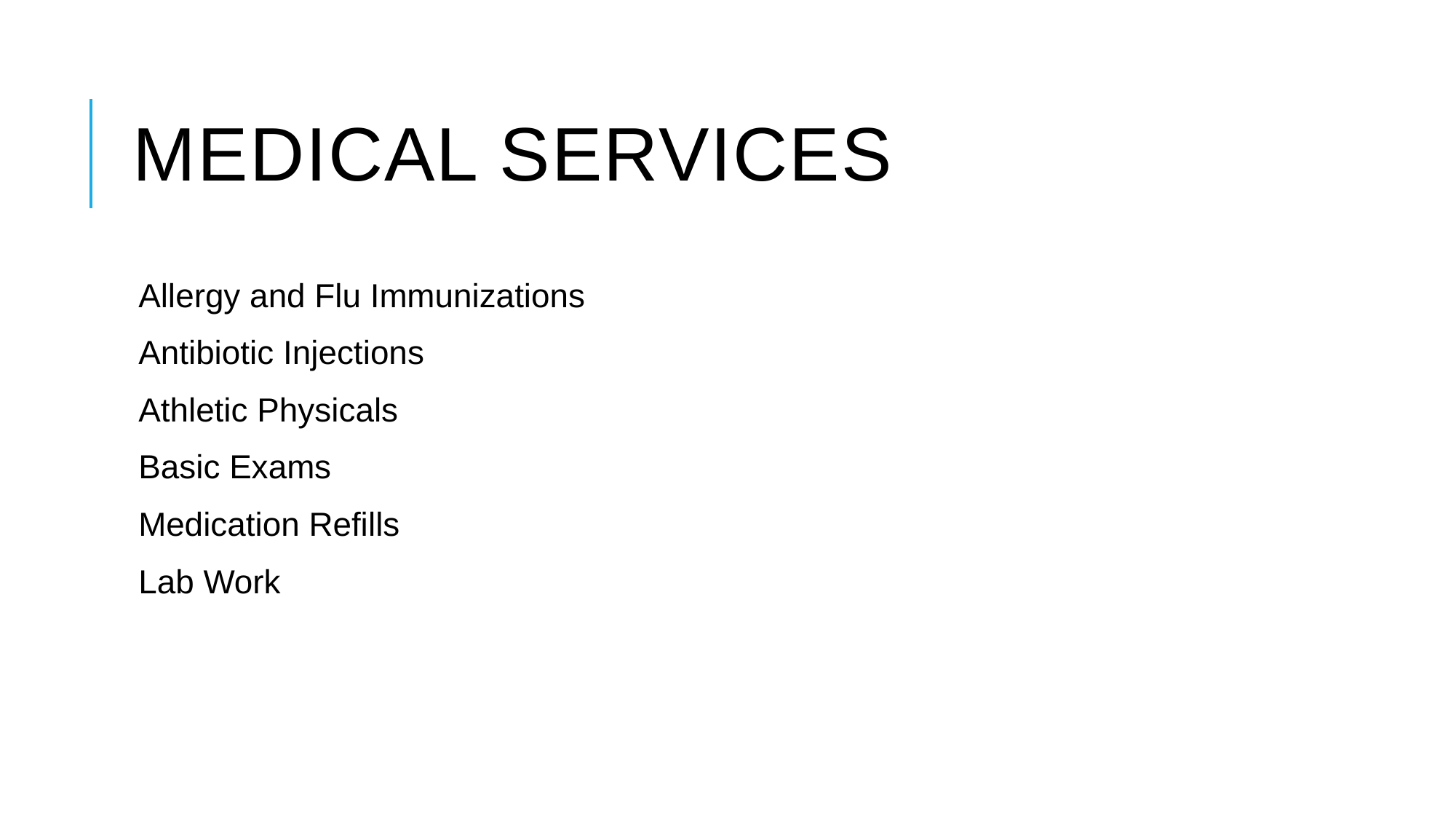

# MEDICAL SERVICES
Allergy and Flu Immunizations
Antibiotic Injections
Athletic Physicals
Basic Exams
Medication Refills
Lab Work